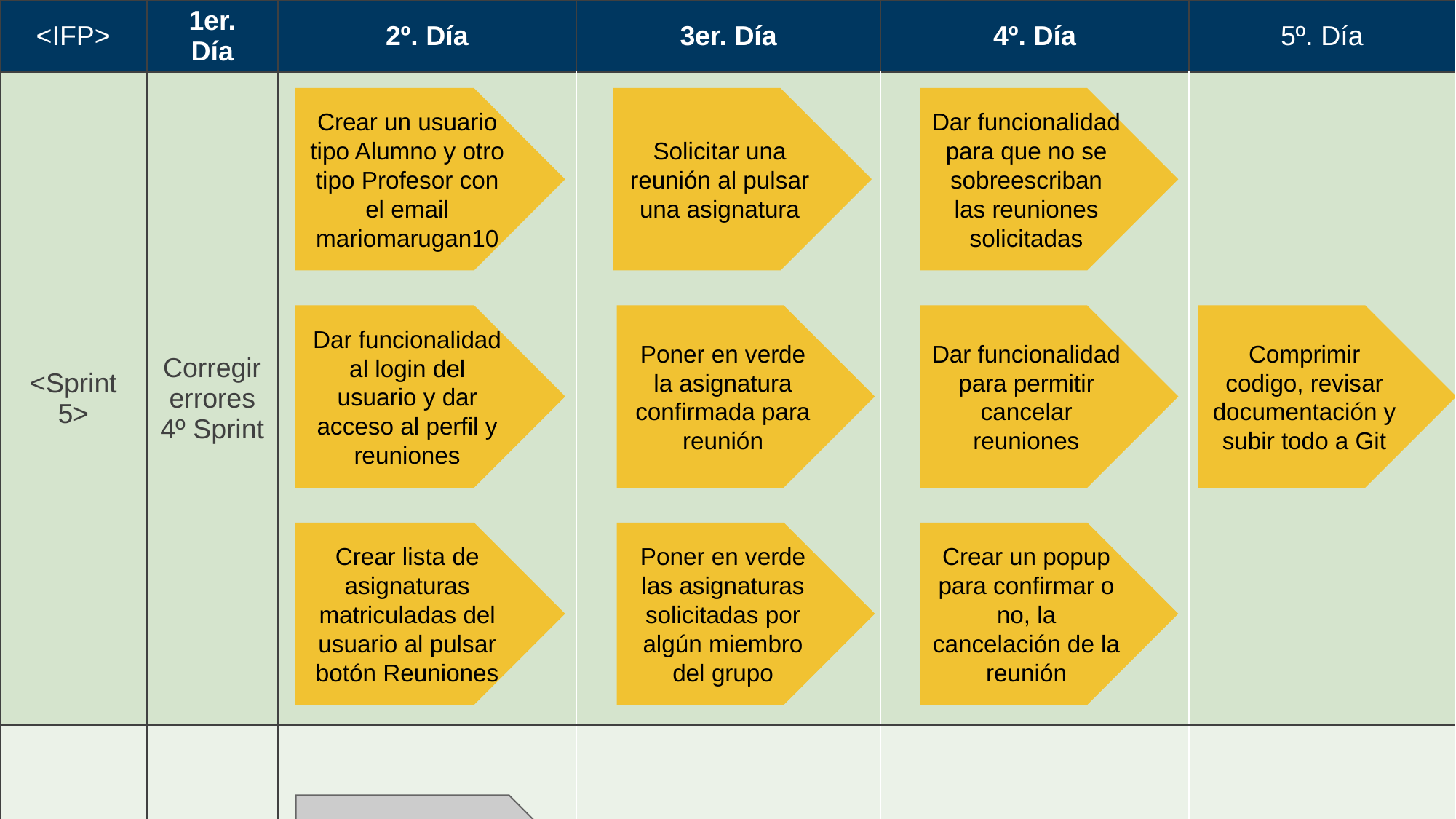

| <IFP> | 1er. Día | 2º. Día | 3er. Día | 4º. Día | 5º. Día |
| --- | --- | --- | --- | --- | --- |
| <Sprint 5> | Corregir errores 4º Sprint |  |  |  |  |
| <Sprint 6> |  |  |  |  |  |
Crear un usuario tipo Alumno y otro tipo Profesor con el email mariomarugan10
Solicitar una reunión al pulsar una asignatura
Dar funcionalidad para que no se sobreescriban las reuniones solicitadas
Dar funcionalidad al login del usuario y dar acceso al perfil y reuniones
Poner en verde la asignatura confirmada para reunión
Dar funcionalidad para permitir cancelar reuniones
Comprimir codigo, revisar documentación y subir todo a Git
Crear lista de asignaturas matriculadas del usuario al pulsar botón Reuniones
Poner en verde las asignaturas solicitadas por algún miembro del grupo
Crear un popup para confirmar o no, la cancelación de la reunión